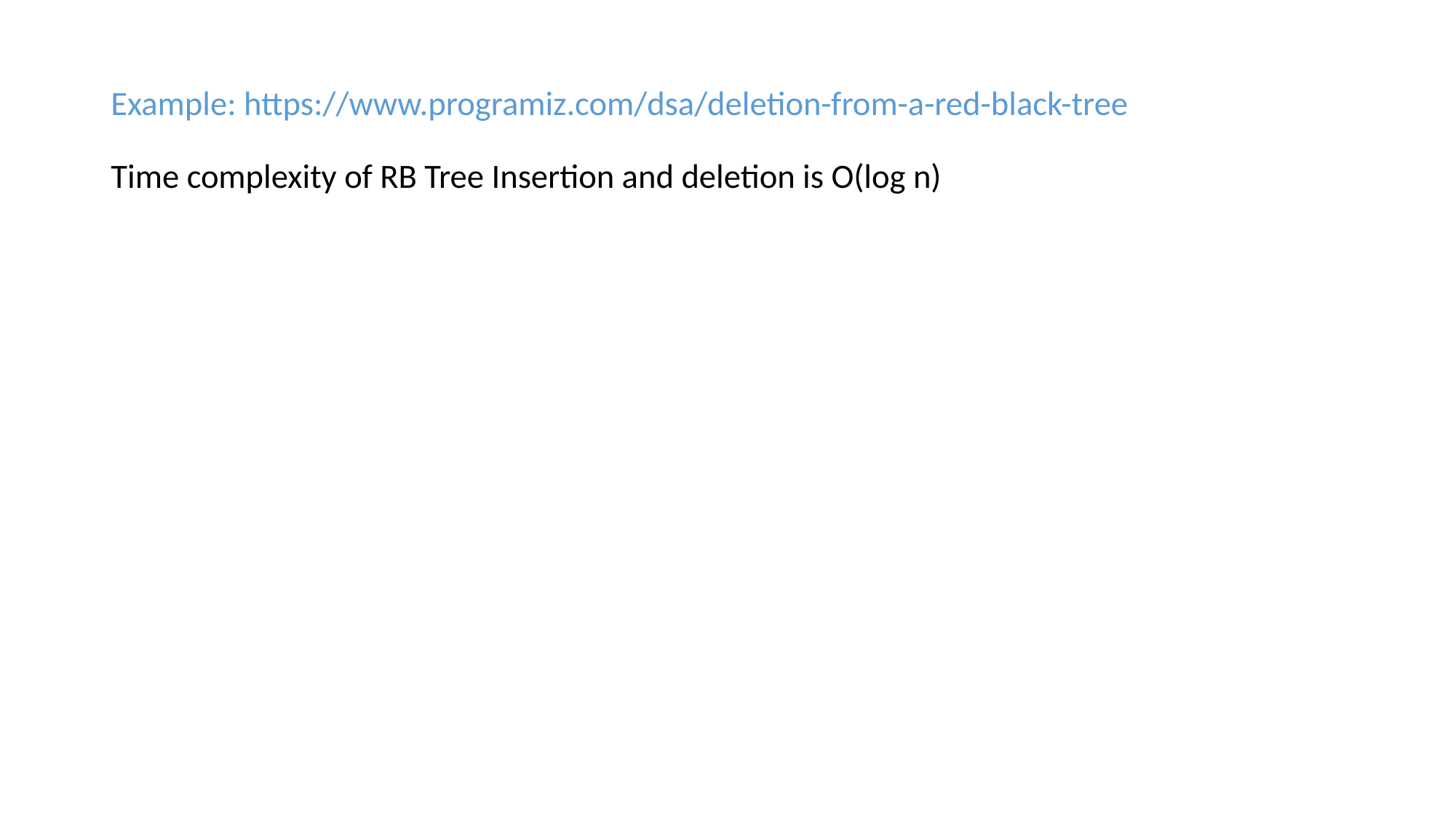

# Example: https://www.programiz.com/dsa/deletion-from-a-red-black-tree Time complexity of RB Tree Insertion and deletion is O(log n)